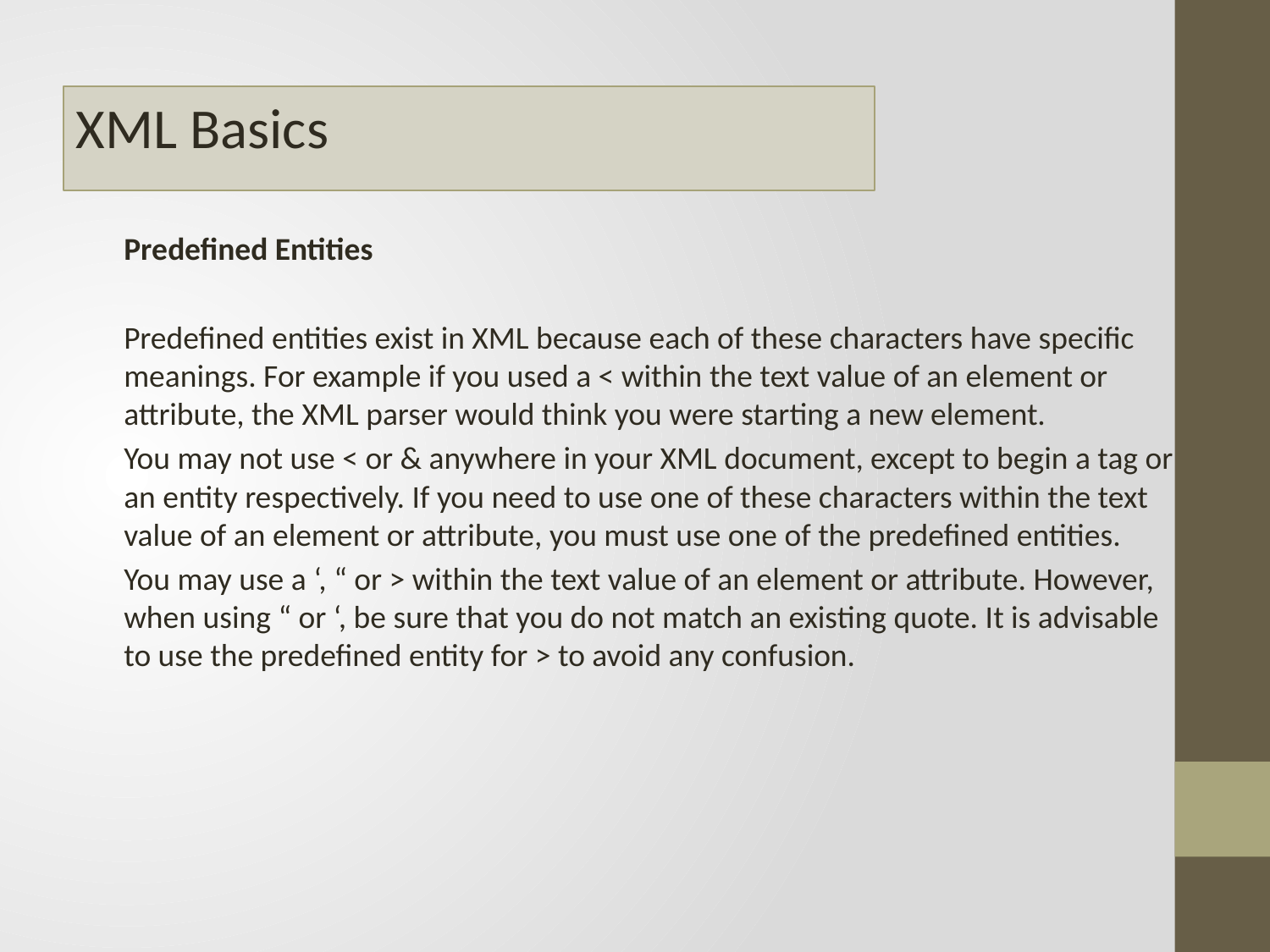

#
XML Basics
Predefined Entities

Predefined entities exist in XML because each of these characters have specific meanings. For example if you used a < within the text value of an element or attribute, the XML parser would think you were starting a new element.
You may not use < or & anywhere in your XML document, except to begin a tag or an entity respectively. If you need to use one of these characters within the text value of an element or attribute, you must use one of the predefined entities.
You may use a ‘, “ or > within the text value of an element or attribute. However, when using “ or ‘, be sure that you do not match an existing quote. It is advisable to use the predefined entity for > to avoid any confusion.